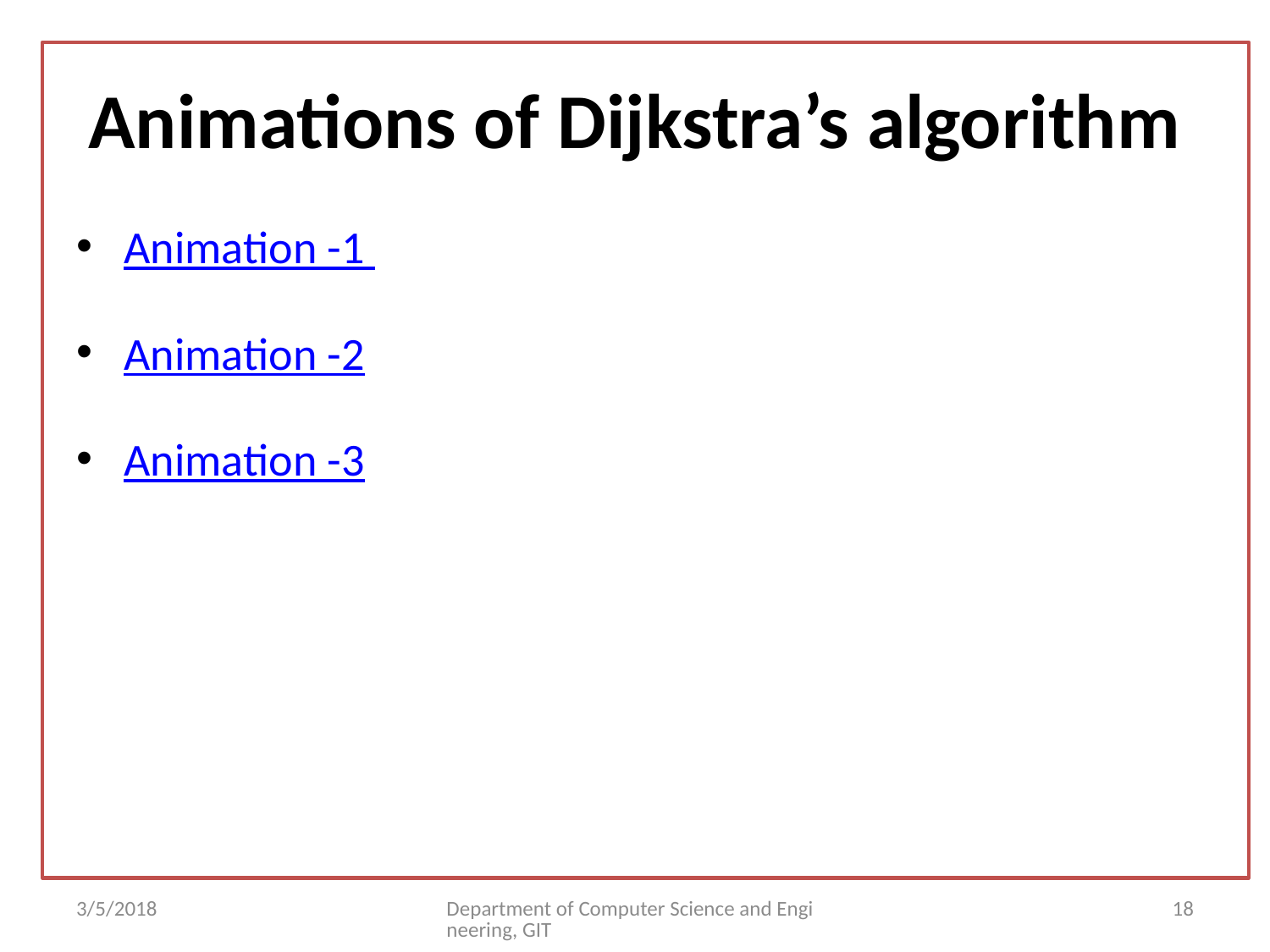

# Animations of Dijkstra’s algorithm

Animation -1

Animation -2

Animation -3

3/5/2018
Department of Computer Science and Engineering, GIT
18